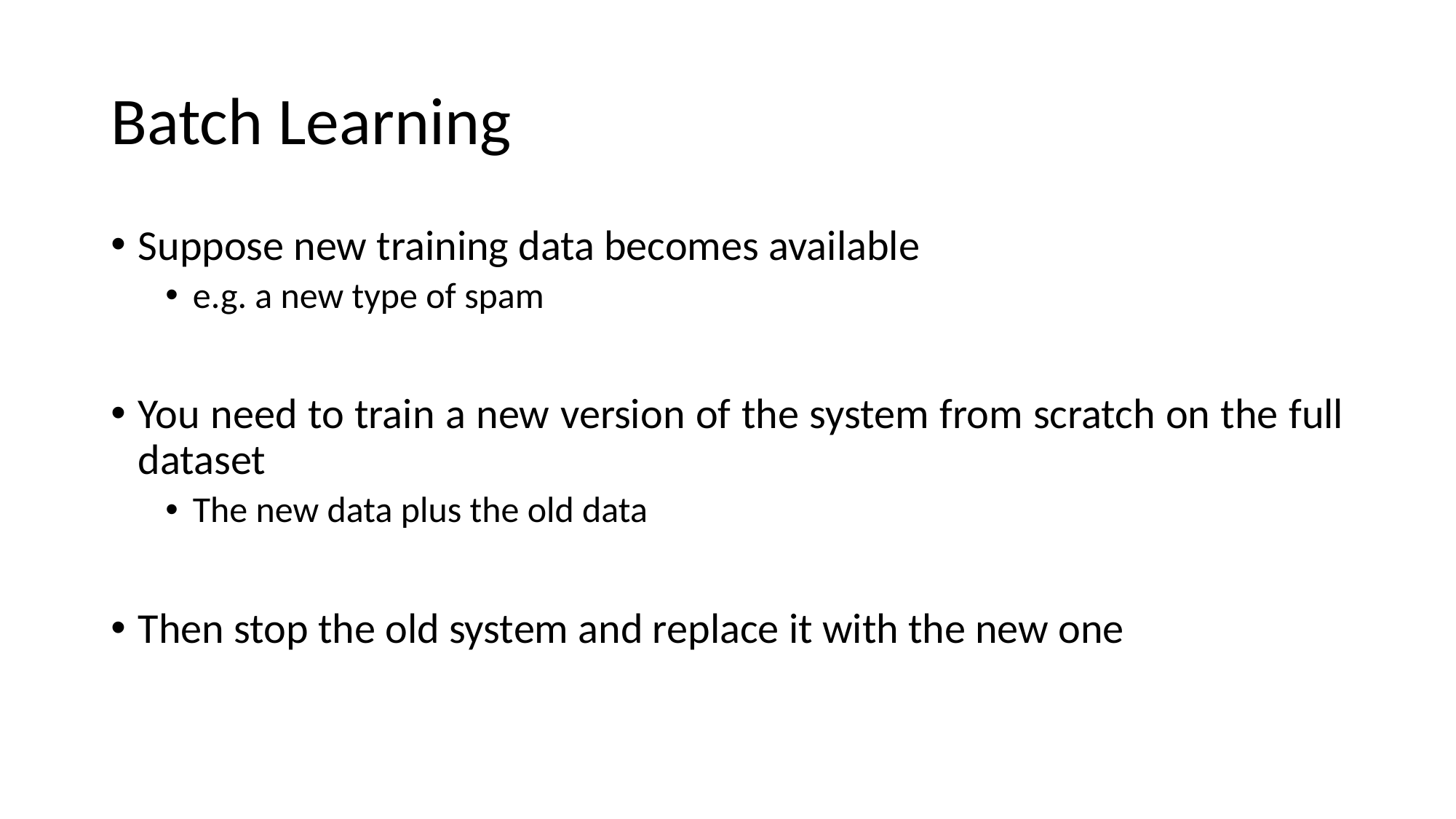

# Batch Learning
Suppose new training data becomes available
e.g. a new type of spam

You need to train a new version of the system from scratch on the full dataset
The new data plus the old data

Then stop the old system and replace it with the new one